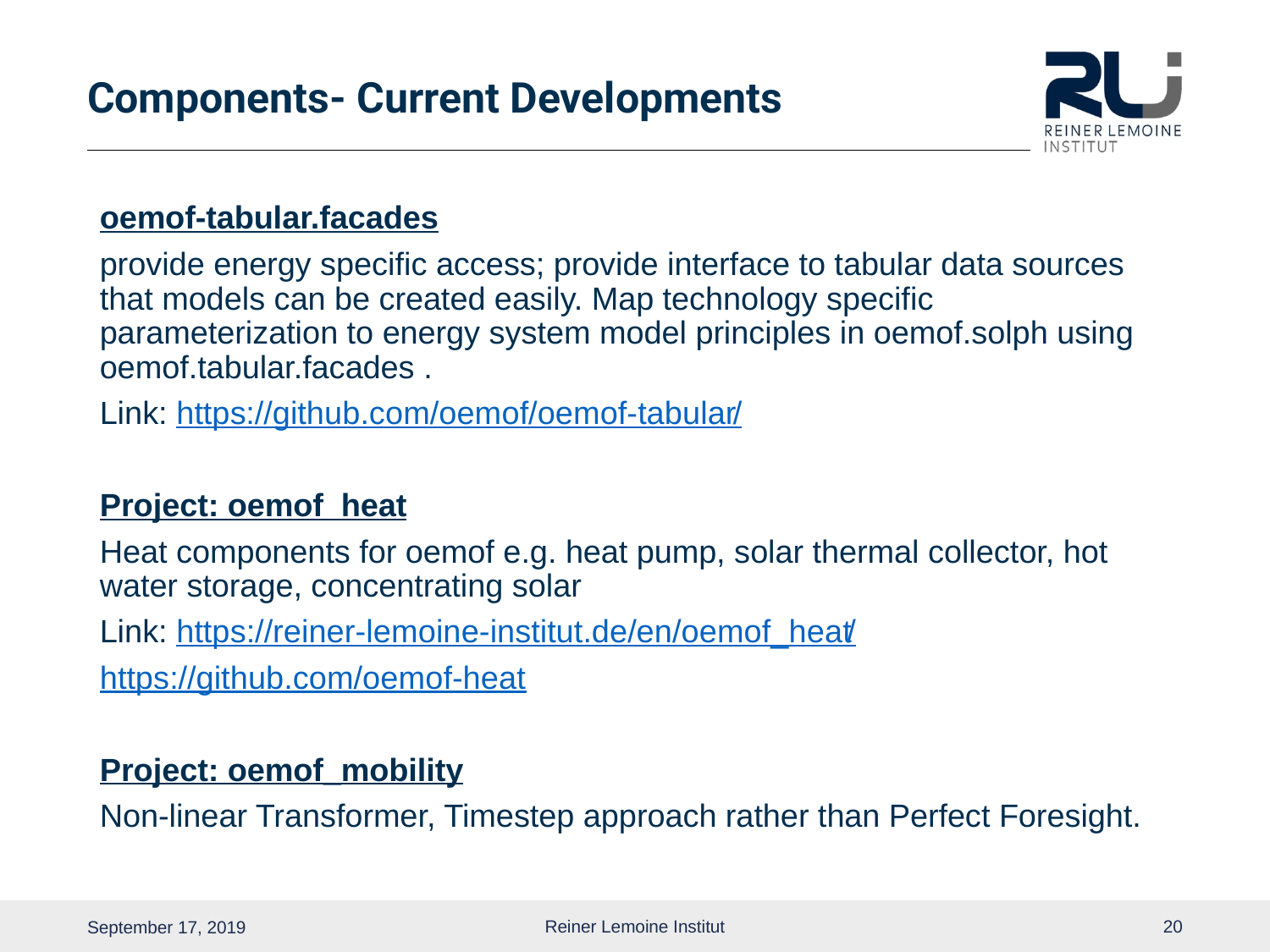

# Components- Current Developments
oemof-tabular.facades
provide energy specific access; provide interface to tabular data sources that models can be created easily. Map technology specific parameterization to energy system model principles in oemof.solph using oemof.tabular.facades .
Link: https://github.com/oemof/oemof-tabular/

Project: oemof_heat
Heat components for oemof e.g. heat pump, solar thermal collector, hot water storage, concentrating solar
Link: https://reiner-lemoine-institut.de/en/oemof_heat/
https://github.com/oemof-heat

Project: oemof_mobility
Non-linear Transformer, Timestep approach rather than Perfect Foresight.

Reiner Lemoine Institut
20
September 17, 2019